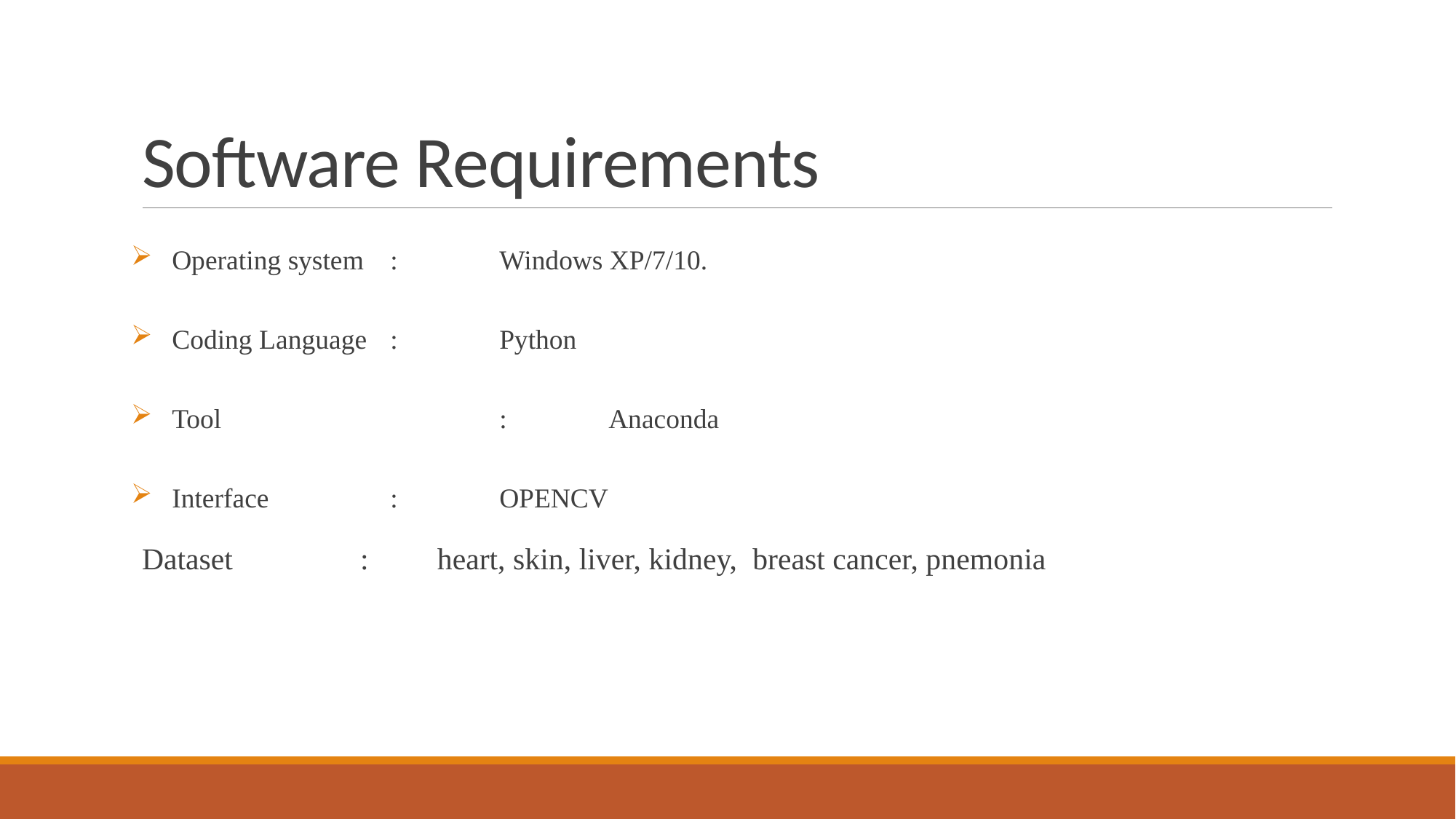

# Software Requirements
Operating system 	: 	Windows XP/7/10.
Coding Language	: 	Python
Tool			:	Anaconda
Interface		:	OPENCV
Dataset		:         heart, skin, liver, kidney,  breast cancer, pnemonia